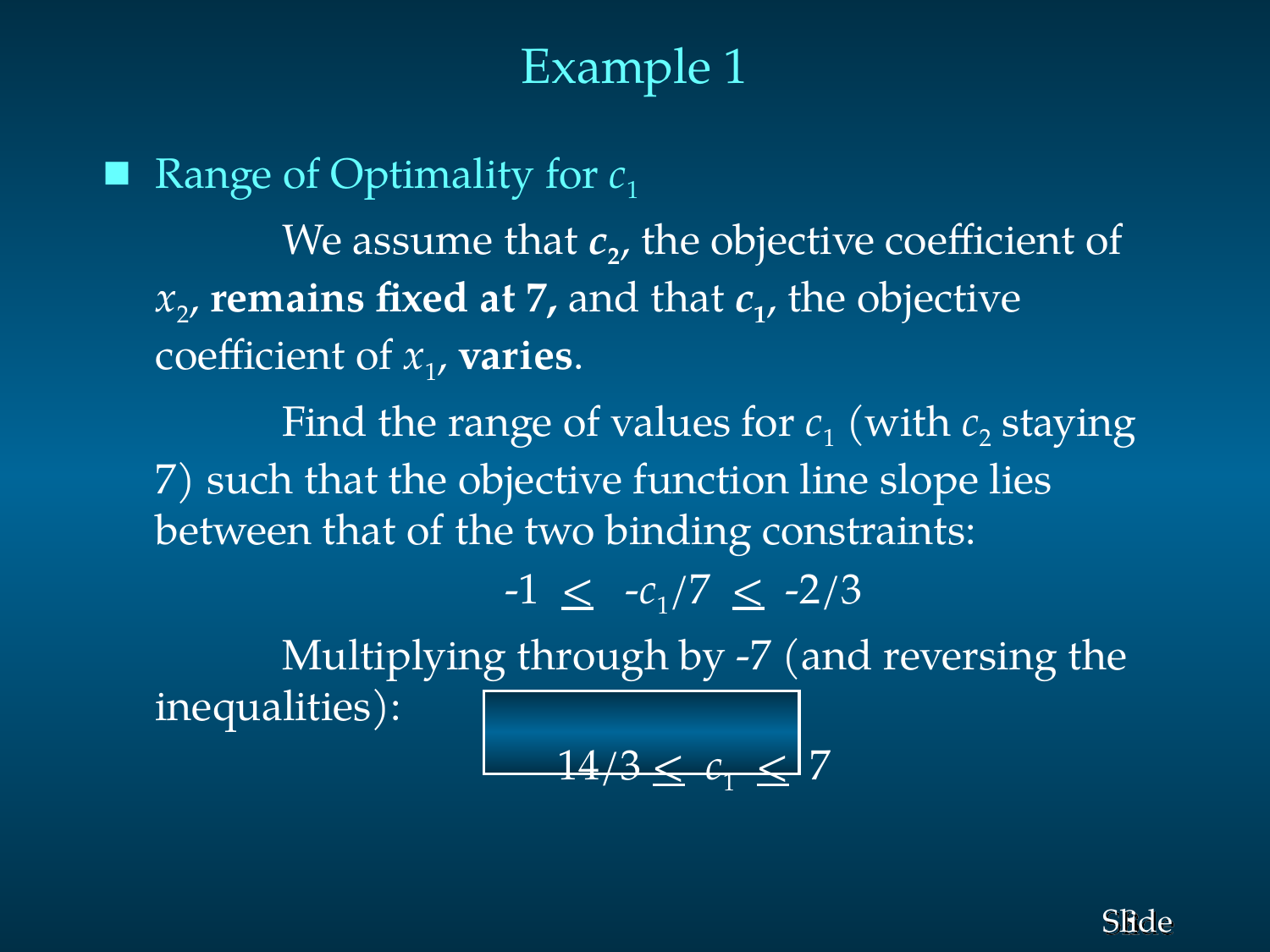

# Example 1
Range of Optimality for c1
		We assume that c2, the objective coefficient of x2, remains fixed at 7, and that c1, the objective coefficient of x1, varies.
		Find the range of values for c1 (with c2 staying 7) such that the objective function line slope lies between that of the two binding constraints:
                    	         -1  <   -c1/7  <  -2/3
    		Multiplying through by -7 (and reversing the inequalities):
                  		  14/3 <  c1  <  7